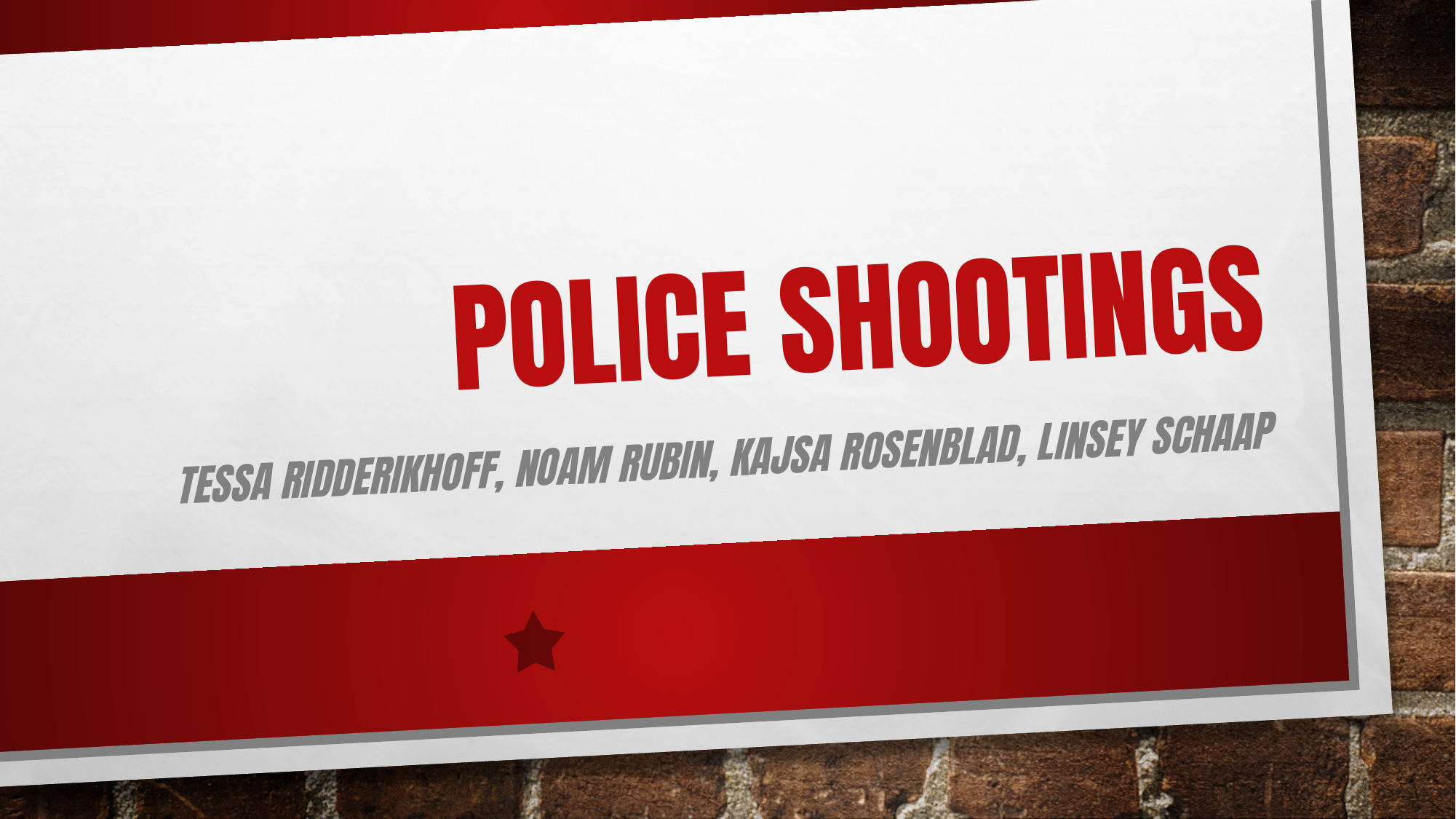

# Police Shootings
Tessa Ridderikhoff, Noam Rubin, Kajsa Rosenblad, Linsey Schaap